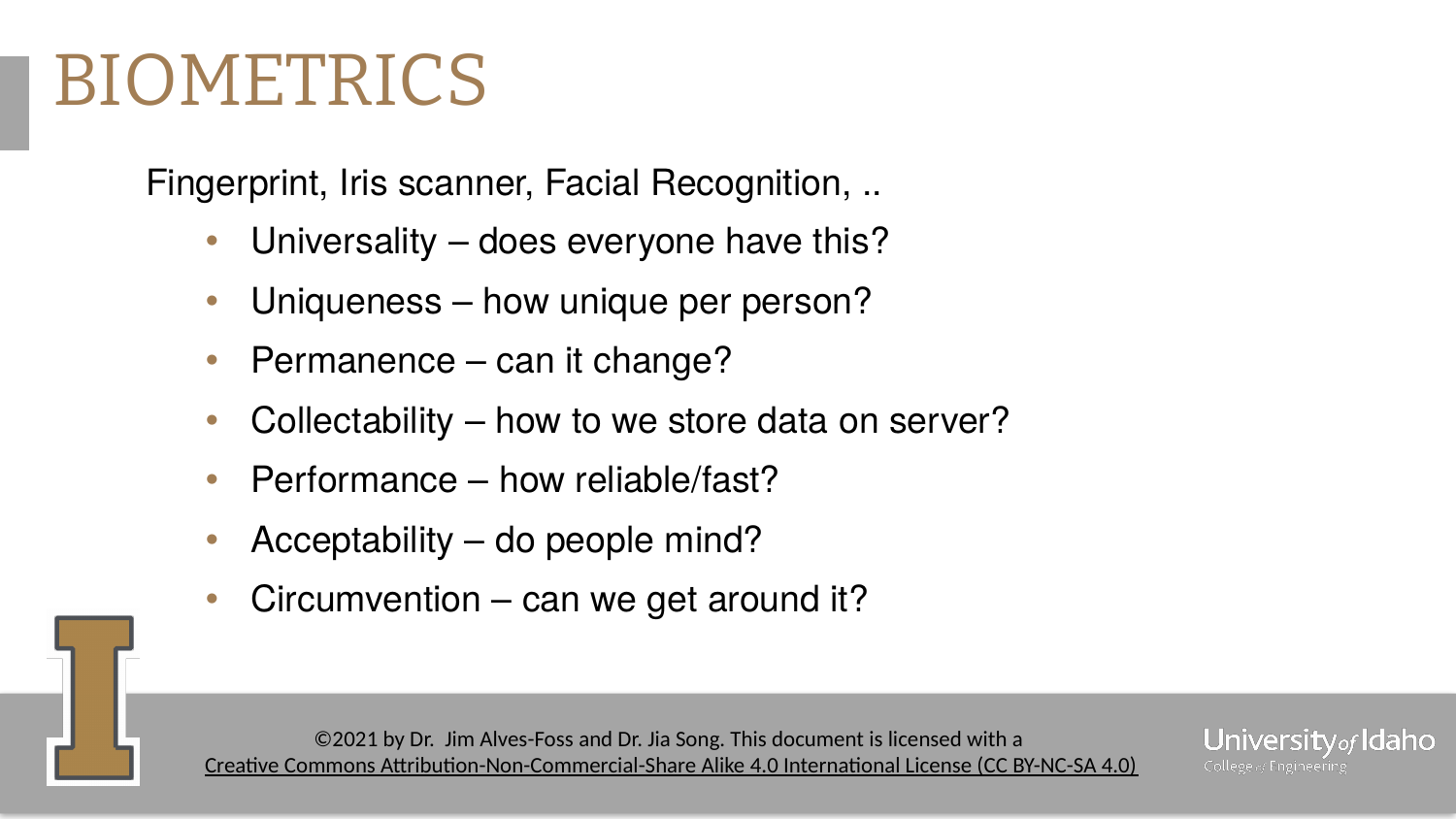

# BIOMETRICS
Fingerprint, Iris scanner, Facial Recognition, ..
Universality – does everyone have this?
Uniqueness – how unique per person?
Permanence – can it change?
Collectability – how to we store data on server?
Performance – how reliable/fast?
Acceptability – do people mind?
Circumvention – can we get around it?